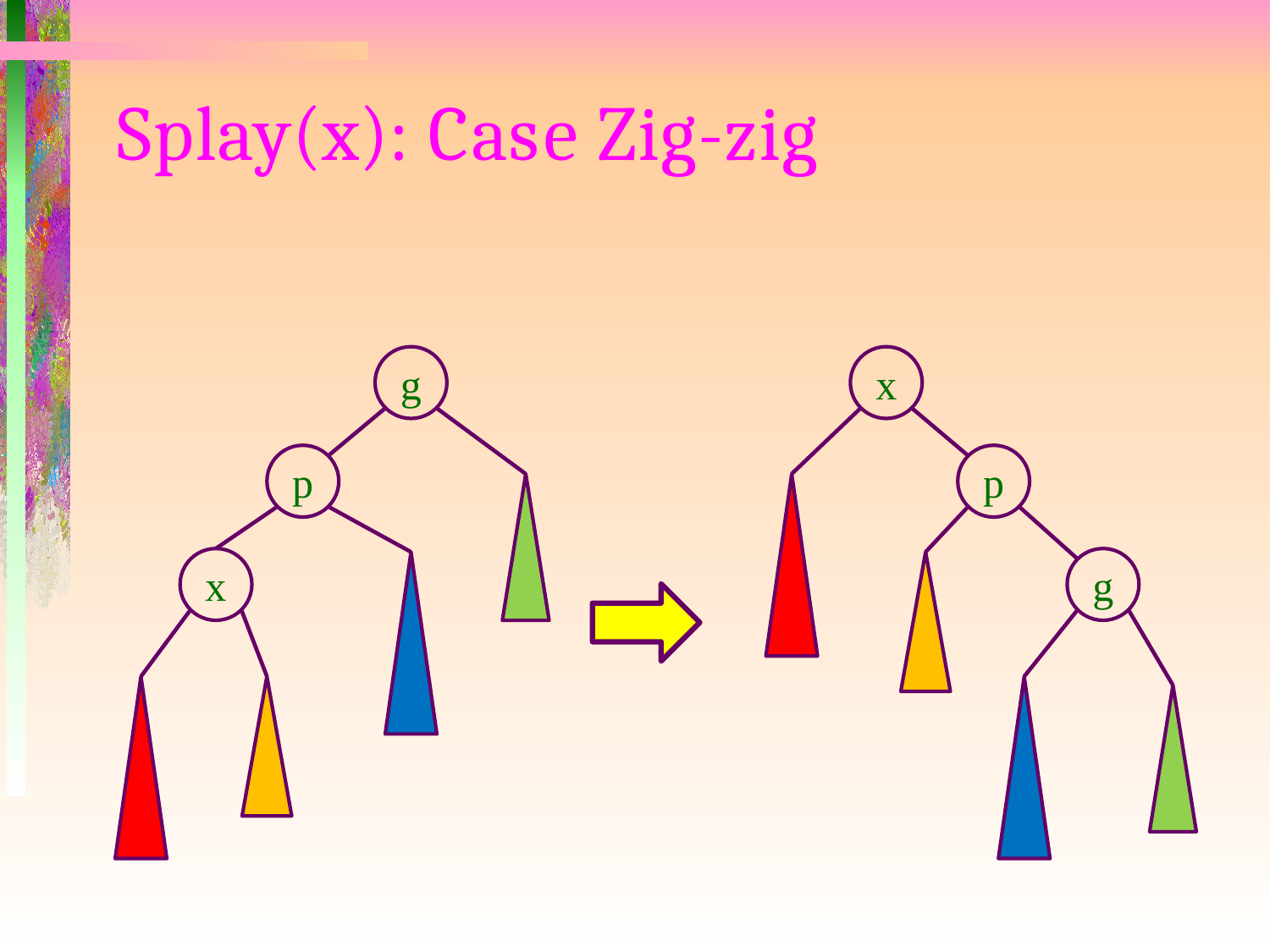

# Splay(x): Case Zig-zig
g
p

x

x
p

g